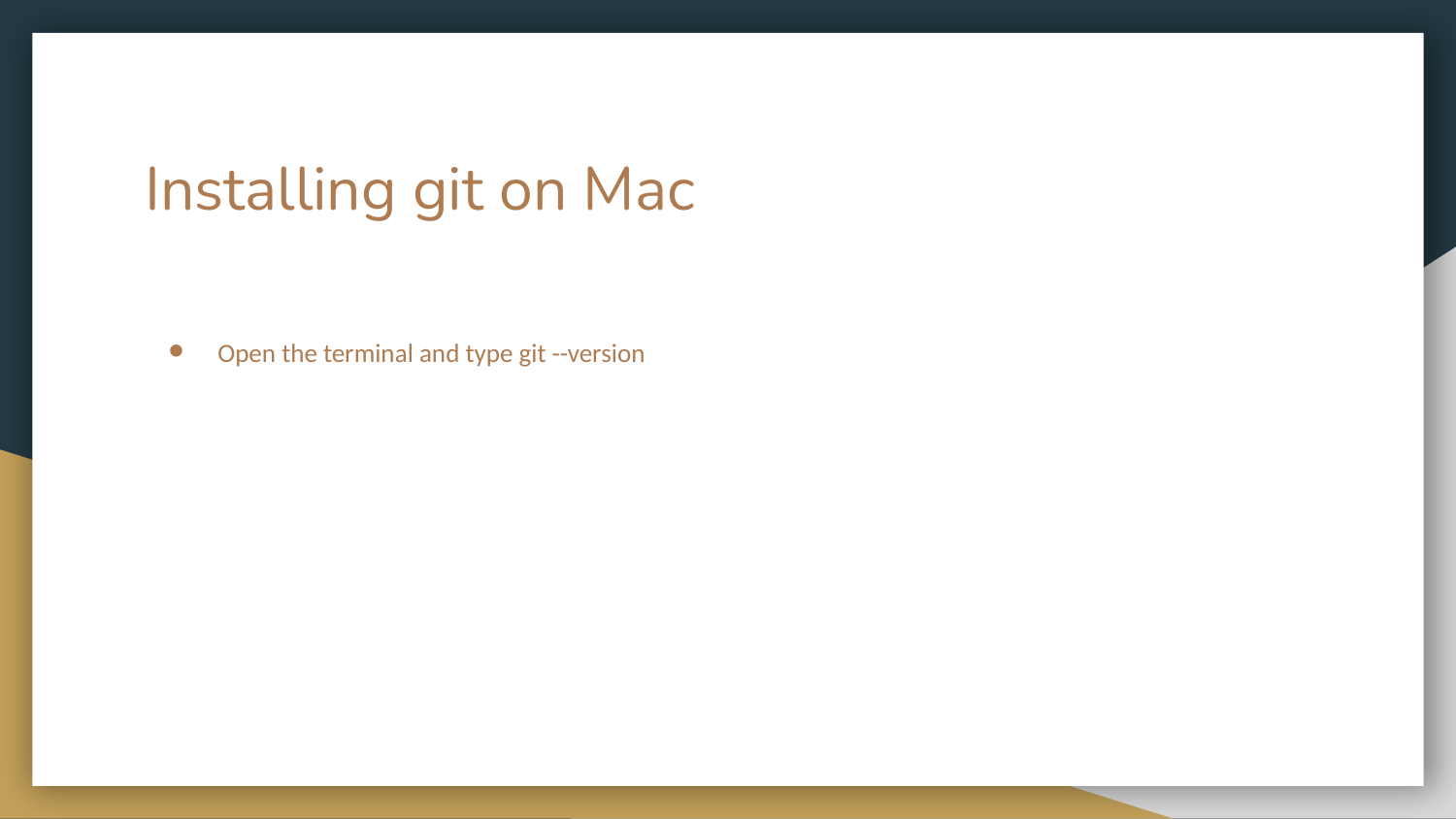

# Installing git on Mac
Open the terminal and type git --version